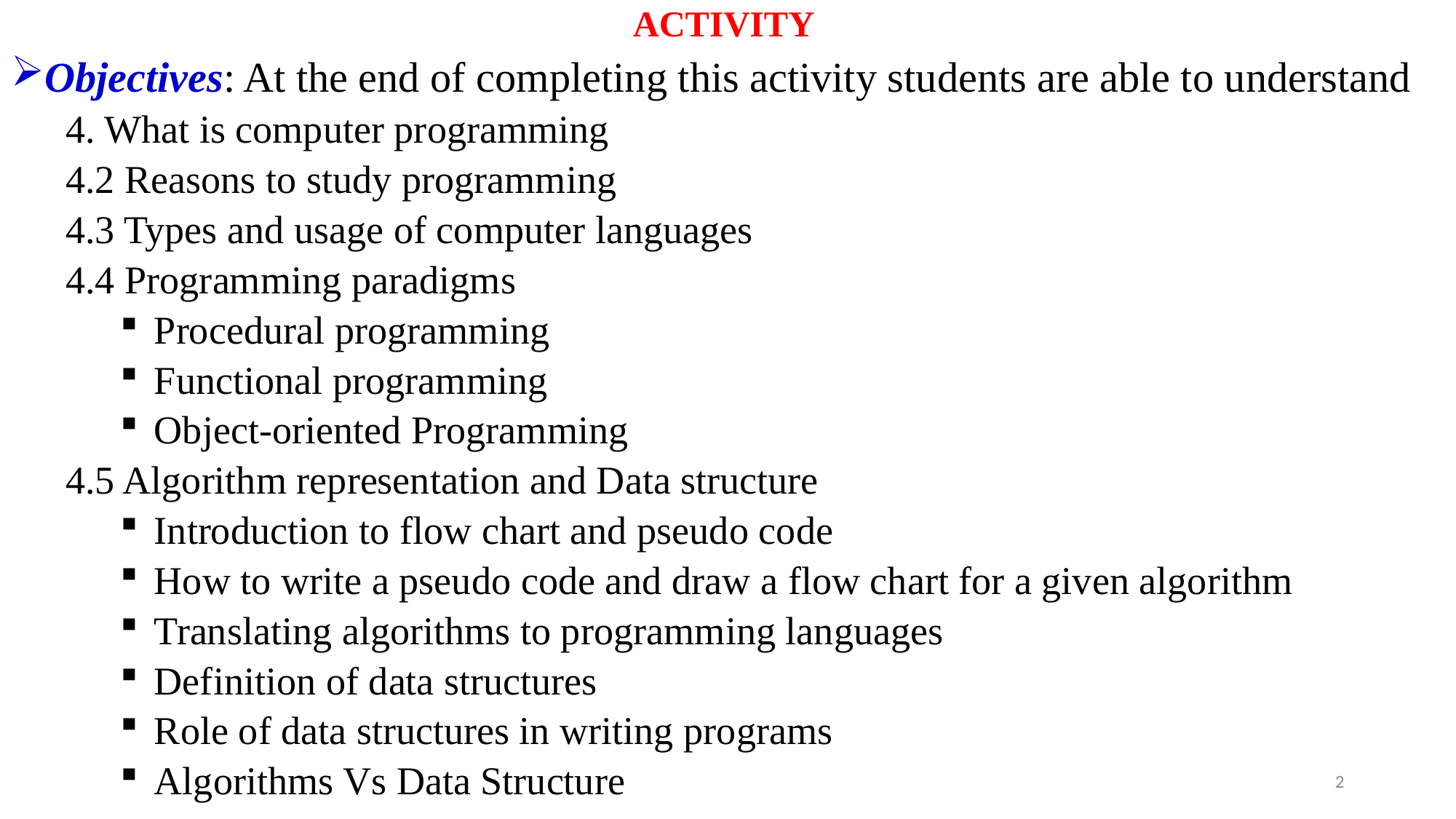

# ACTIVITY
Objectives: At the end of completing this activity students are able to understand
4. What is computer programming
4.2 Reasons to study programming
4.3 Types and usage of computer languages
4.4 Programming paradigms
Procedural programming
Functional programming
Object-oriented Programming
4.5 Algorithm representation and Data structure
Introduction to flow chart and pseudo code
How to write a pseudo code and draw a flow chart for a given algorithm
Translating algorithms to programming languages
Definition of data structures
Role of data structures in writing programs
Algorithms Vs Data Structure

2